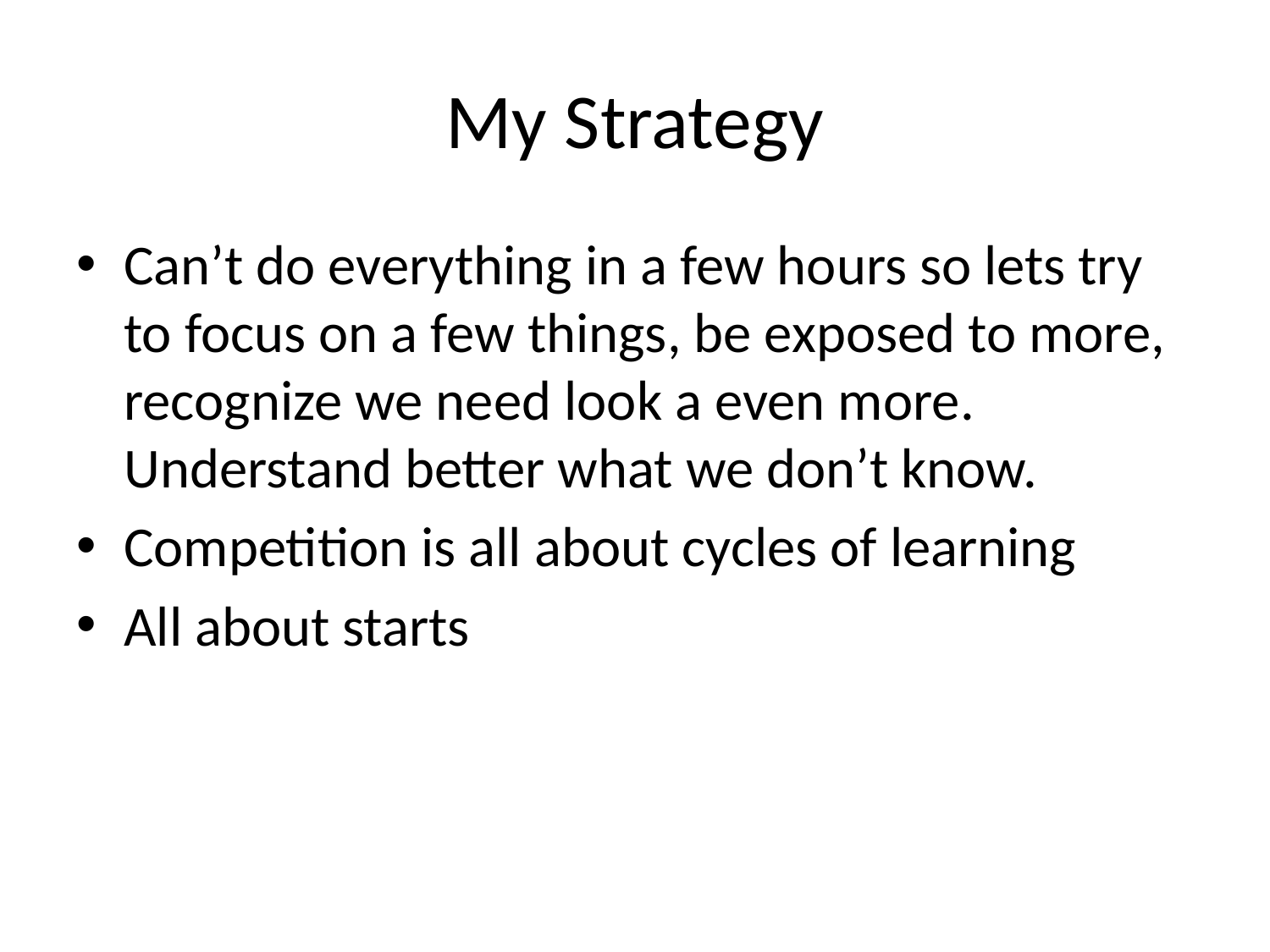

# My Strategy
Can’t do everything in a few hours so lets try to focus on a few things, be exposed to more, recognize we need look a even more. Understand better what we don’t know.
Competition is all about cycles of learning
All about starts